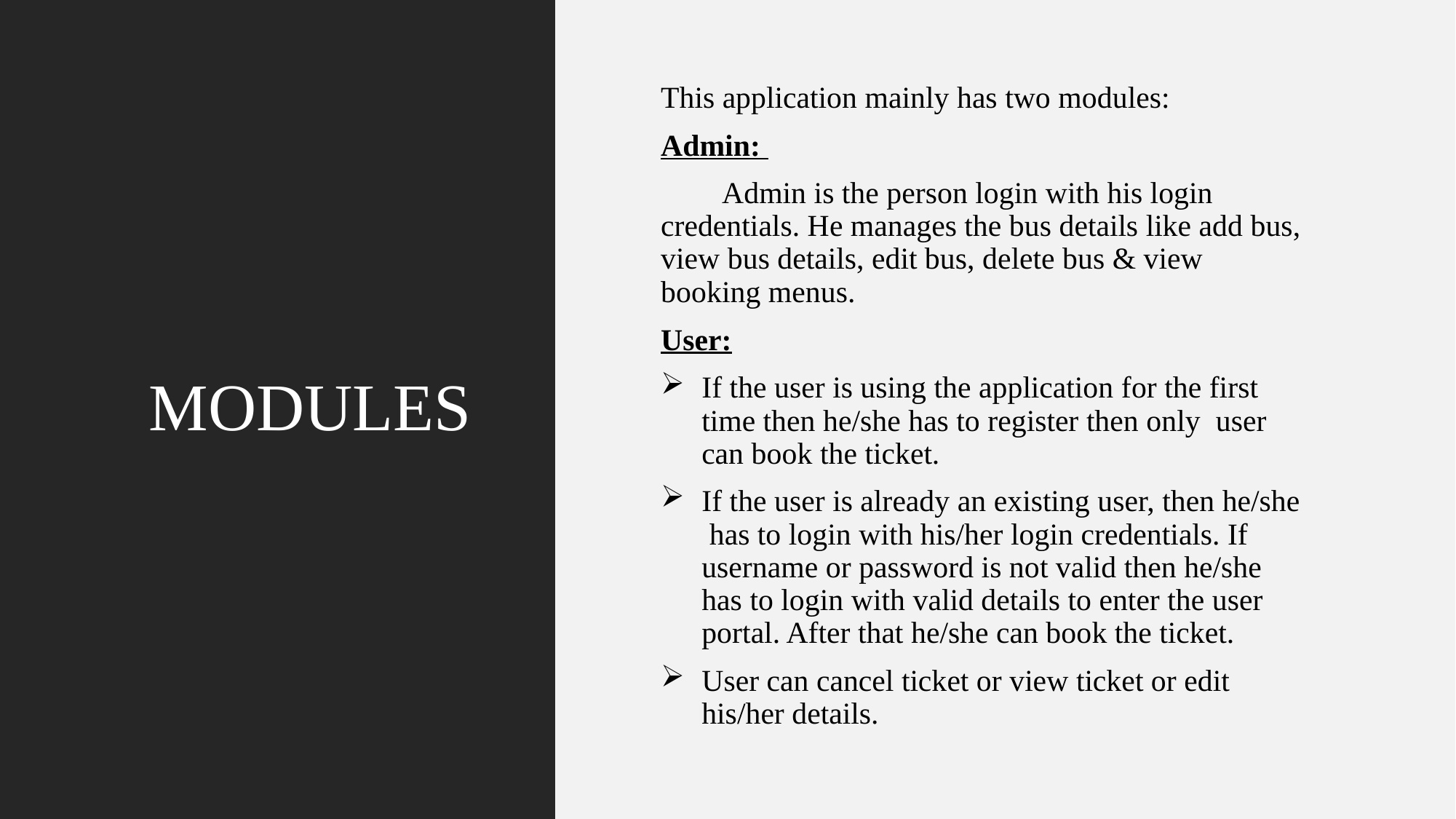

# MODULES
This application mainly has two modules:
Admin:
        Admin is the person login with his login credentials. He manages the bus details like add bus, view bus details, edit bus, delete bus & view booking menus.
User:
If the user is using the application for the first time then he/she has to register then only  user can book the ticket.
If the user is already an existing user, then he/she  has to login with his/her login credentials. If  username or password is not valid then he/she has to login with valid details to enter the user portal. After that he/she can book the ticket.
User can cancel ticket or view ticket or edit his/her details.